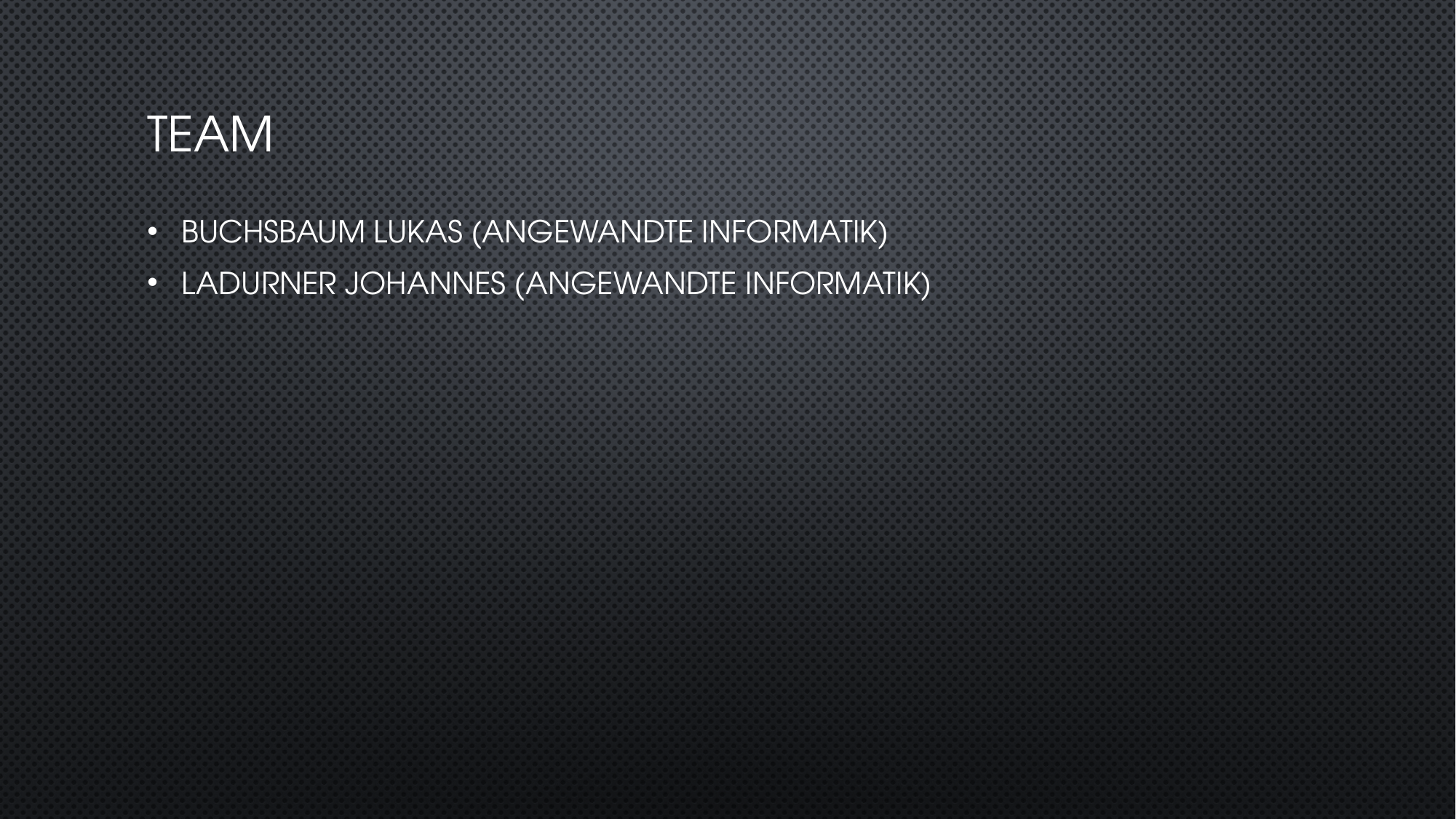

# Team
Buchsbaum Lukas (Angewandte Informatik)
Ladurner Johannes (Angewandte Informatik)